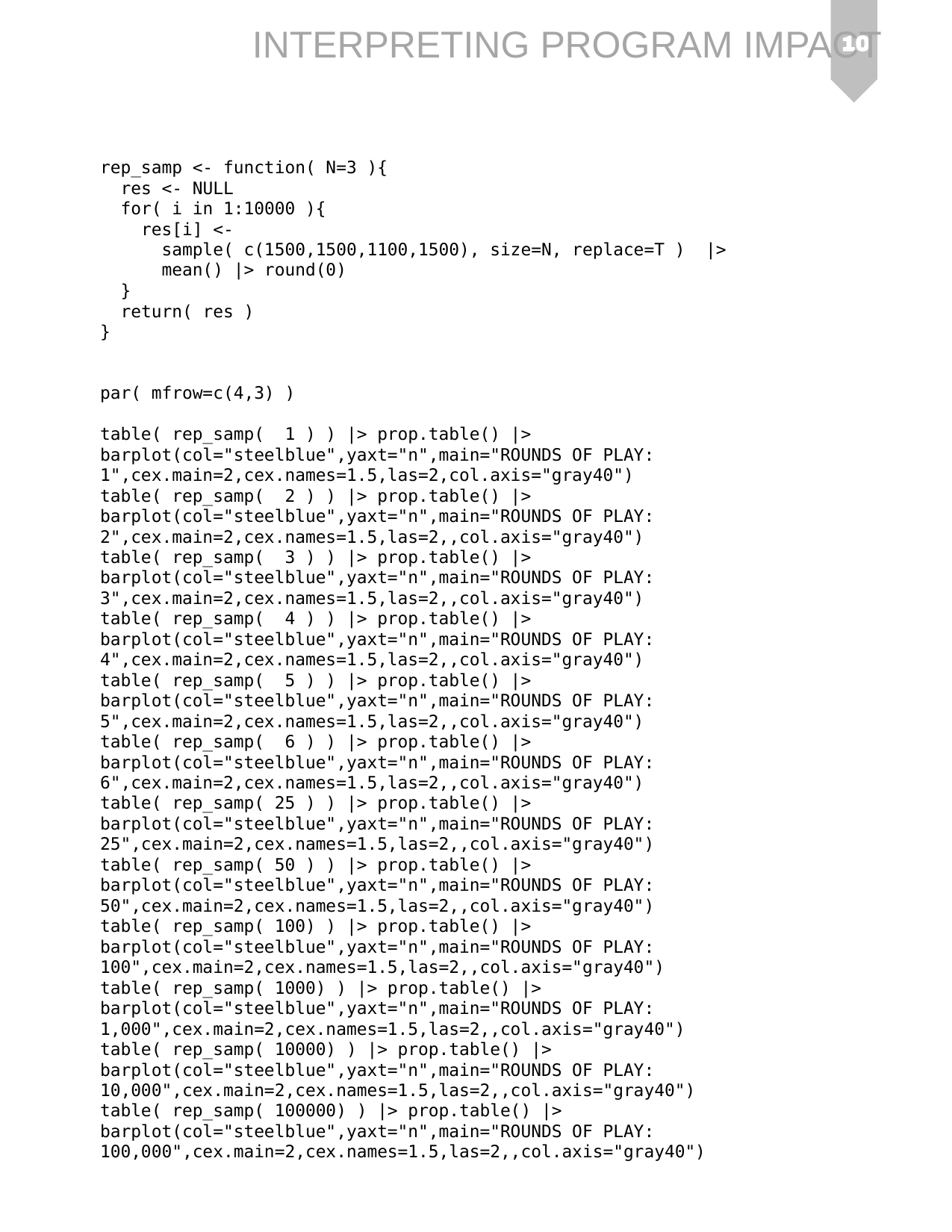

10

rep_samp <- function( N=3 ){
  res <- NULL
  for( i in 1:10000 ){
    res[i] <-
      sample( c(1500,1500,1100,1500), size=N, replace=T )  |>
      mean() |> round(0)
  }
  return( res )
}

par( mfrow=c(4,3) )

table( rep_samp(  1 ) ) |> prop.table() |> barplot(col="steelblue",yaxt="n",main="ROUNDS OF PLAY: 1",cex.main=2,cex.names=1.5,las=2,col.axis="gray40")
table( rep_samp(  2 ) ) |> prop.table() |> barplot(col="steelblue",yaxt="n",main="ROUNDS OF PLAY: 2",cex.main=2,cex.names=1.5,las=2,,col.axis="gray40")
table( rep_samp(  3 ) ) |> prop.table() |> barplot(col="steelblue",yaxt="n",main="ROUNDS OF PLAY: 3",cex.main=2,cex.names=1.5,las=2,,col.axis="gray40")
table( rep_samp(  4 ) ) |> prop.table() |> barplot(col="steelblue",yaxt="n",main="ROUNDS OF PLAY: 4",cex.main=2,cex.names=1.5,las=2,,col.axis="gray40")
table( rep_samp(  5 ) ) |> prop.table() |> barplot(col="steelblue",yaxt="n",main="ROUNDS OF PLAY: 5",cex.main=2,cex.names=1.5,las=2,,col.axis="gray40")
table( rep_samp(  6 ) ) |> prop.table() |> barplot(col="steelblue",yaxt="n",main="ROUNDS OF PLAY: 6",cex.main=2,cex.names=1.5,las=2,,col.axis="gray40")
table( rep_samp( 25 ) ) |> prop.table() |> barplot(col="steelblue",yaxt="n",main="ROUNDS OF PLAY: 25",cex.main=2,cex.names=1.5,las=2,,col.axis="gray40")
table( rep_samp( 50 ) ) |> prop.table() |> barplot(col="steelblue",yaxt="n",main="ROUNDS OF PLAY: 50",cex.main=2,cex.names=1.5,las=2,,col.axis="gray40")
table( rep_samp( 100) ) |> prop.table() |> barplot(col="steelblue",yaxt="n",main="ROUNDS OF PLAY: 100",cex.main=2,cex.names=1.5,las=2,,col.axis="gray40")
table( rep_samp( 1000) ) |> prop.table() |> barplot(col="steelblue",yaxt="n",main="ROUNDS OF PLAY: 1,000",cex.main=2,cex.names=1.5,las=2,,col.axis="gray40")
table( rep_samp( 10000) ) |> prop.table() |> barplot(col="steelblue",yaxt="n",main="ROUNDS OF PLAY: 10,000",cex.main=2,cex.names=1.5,las=2,,col.axis="gray40")
table( rep_samp( 100000) ) |> prop.table() |> barplot(col="steelblue",yaxt="n",main="ROUNDS OF PLAY: 100,000",cex.main=2,cex.names=1.5,las=2,,col.axis="gray40")